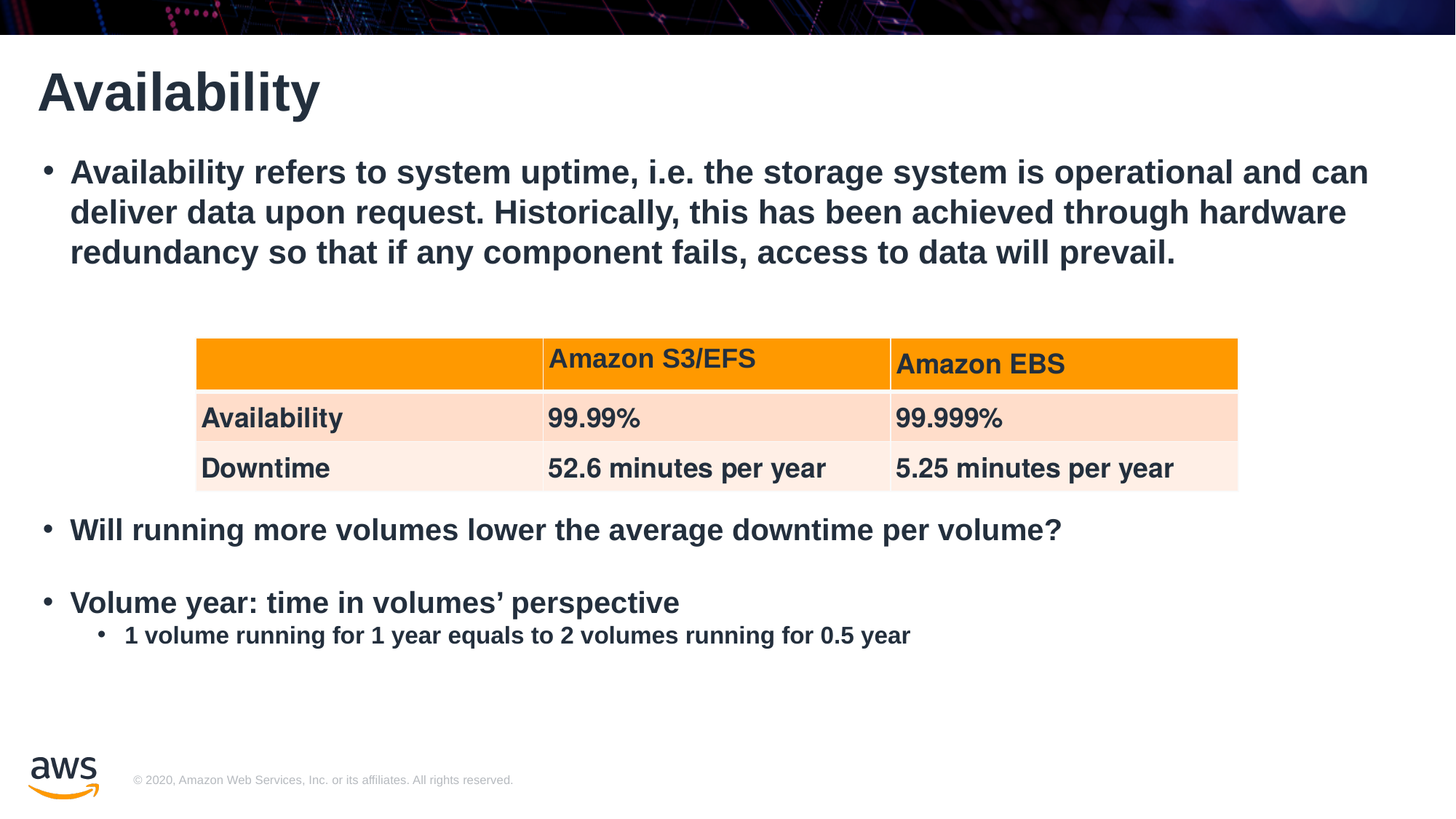

# Availability
Availability refers to system uptime, i.e. the storage system is operational and can deliver data upon request. Historically, this has been achieved through hardware redundancy so that if any component fails, access to data will prevail.

Will running more volumes lower the average downtime per volume?

Volume year: time in volumes’ perspective
1 volume running for 1 year equals to 2 volumes running for 0.5 year
|  | Amazon S3/EFS | Amazon EBS |
| --- | --- | --- |
| Availability | 99.99% | 99.999% |
| Downtime | 52.6 minutes per year | 5.25 minutes per year |
17